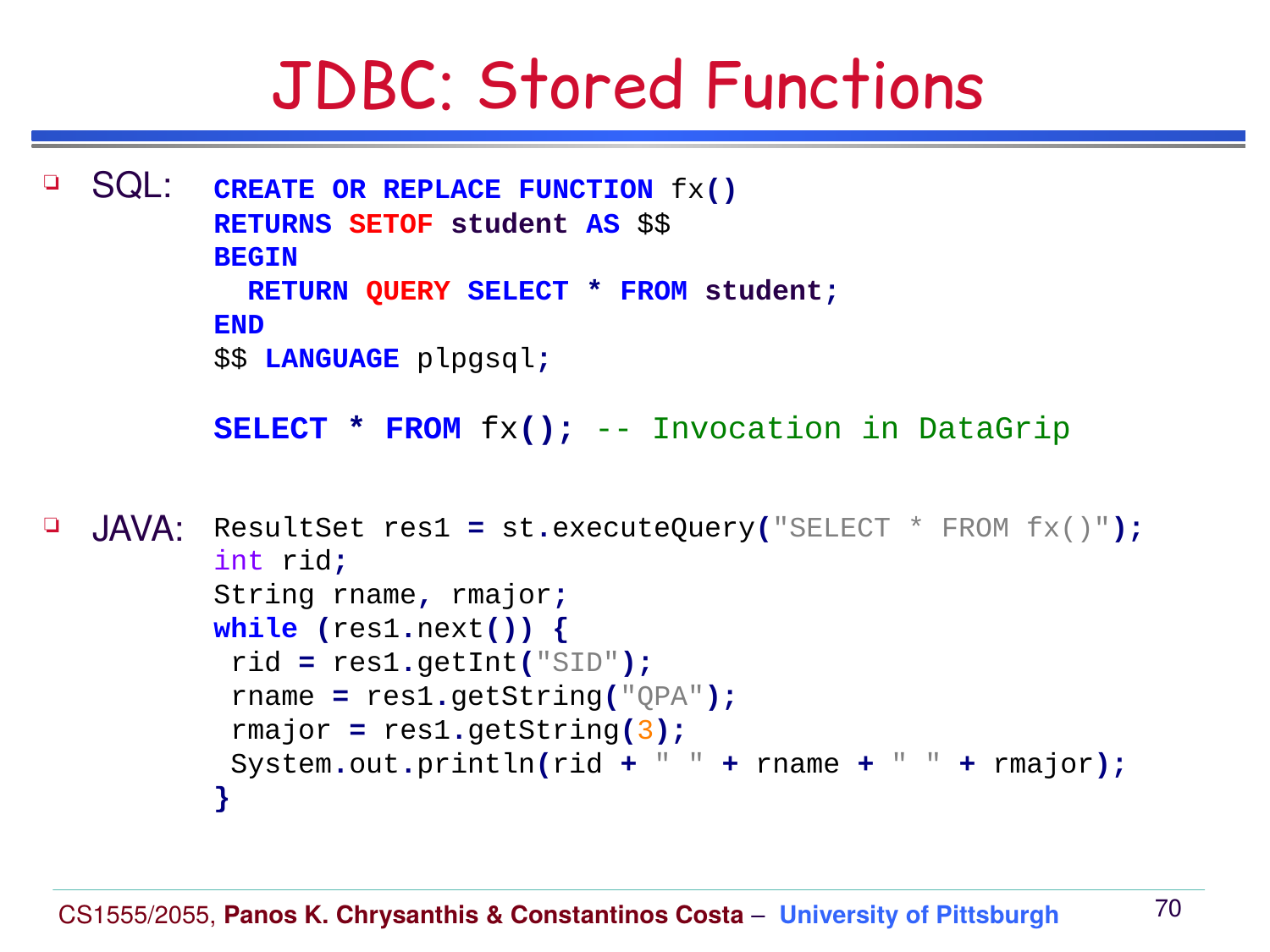

# JDBC: Stored Functions
SQL:
CREATE OR REPLACE FUNCTION fx()
RETURNS SETOF student AS $$
BEGIN
  RETURN QUERY SELECT * FROM student;
END
$$ LANGUAGE plpgsql;

SELECT * FROM fx(); -- Invocation in DataGrip
ResultSet res1 = st.executeQuery("SELECT * FROM fx()");
int rid;
String rname, rmajor;
while (res1.next()) {
 rid = res1.getInt("SID");
 rname = res1.getString("QPA");
 rmajor = res1.getString(3);
 System.out.println(rid + " " + rname + " " + rmajor);
}
JAVA: